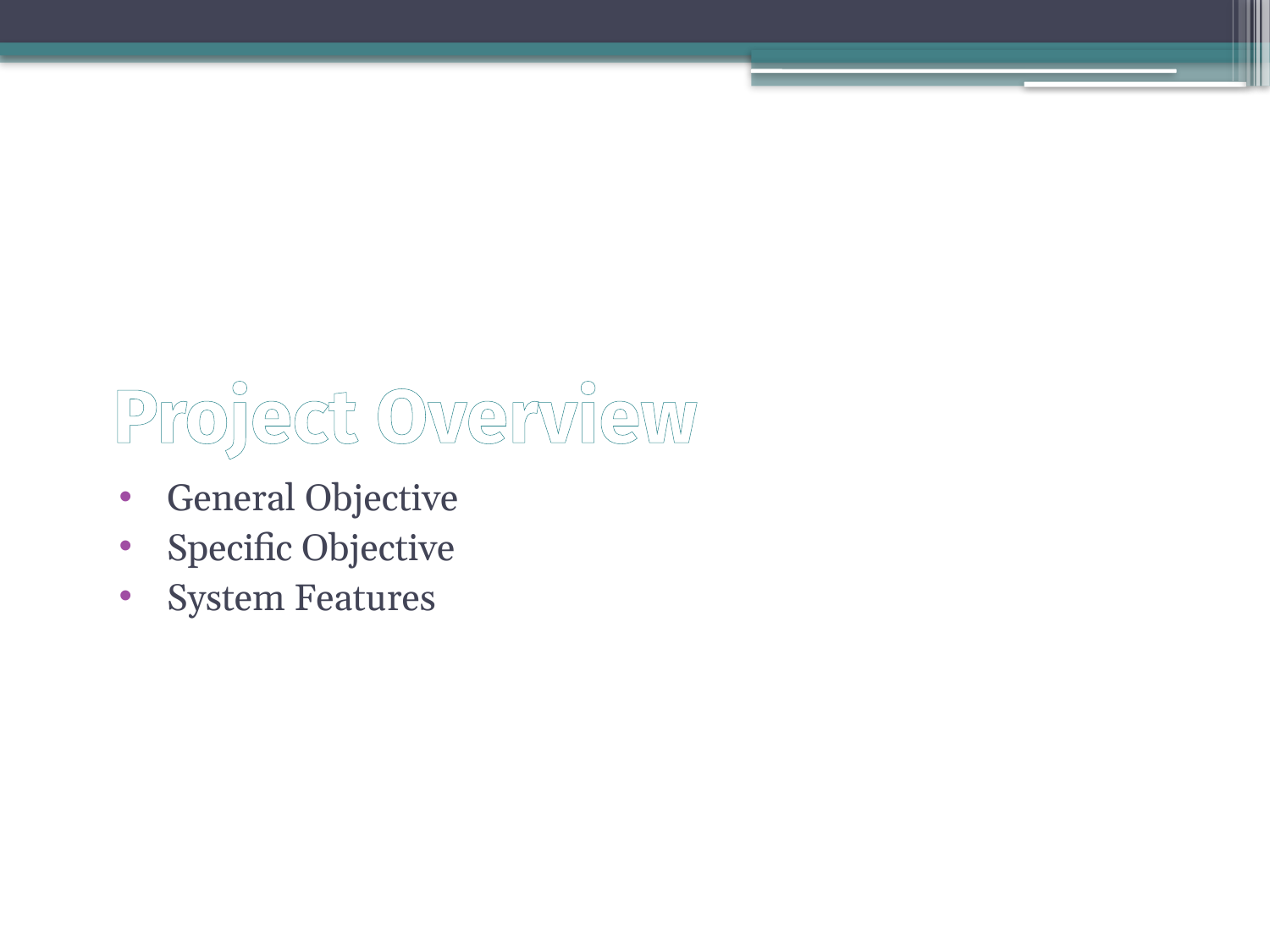

# Project Overview
General Objective
Specific Objective
System Features